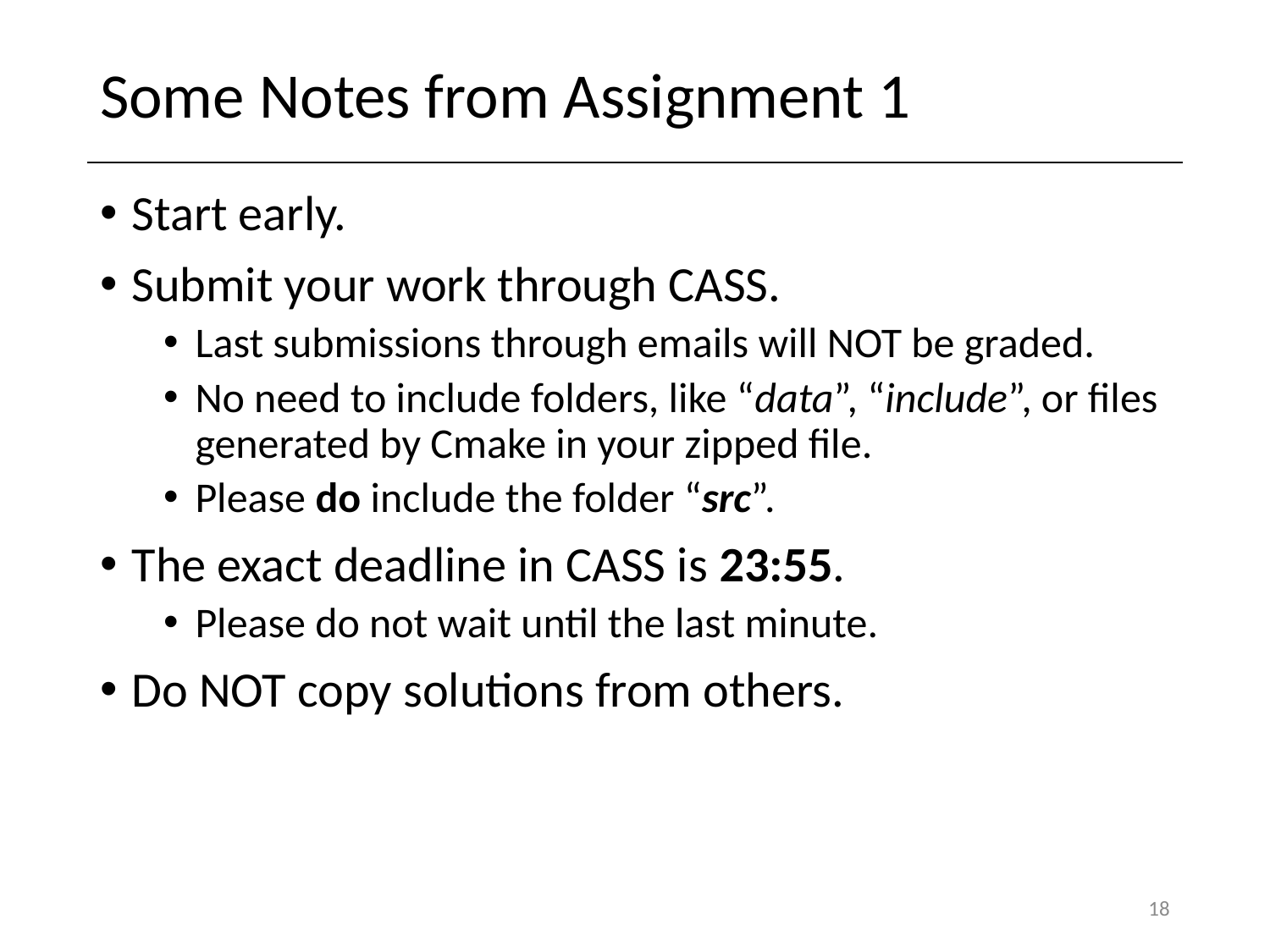

# Some Notes from Assignment 1
Start early.
Submit your work through CASS.
Last submissions through emails will NOT be graded.
No need to include folders, like “data”, “include”, or files generated by Cmake in your zipped file.
Please do include the folder “src”.
The exact deadline in CASS is 23:55.
Please do not wait until the last minute.
Do NOT copy solutions from others.

18